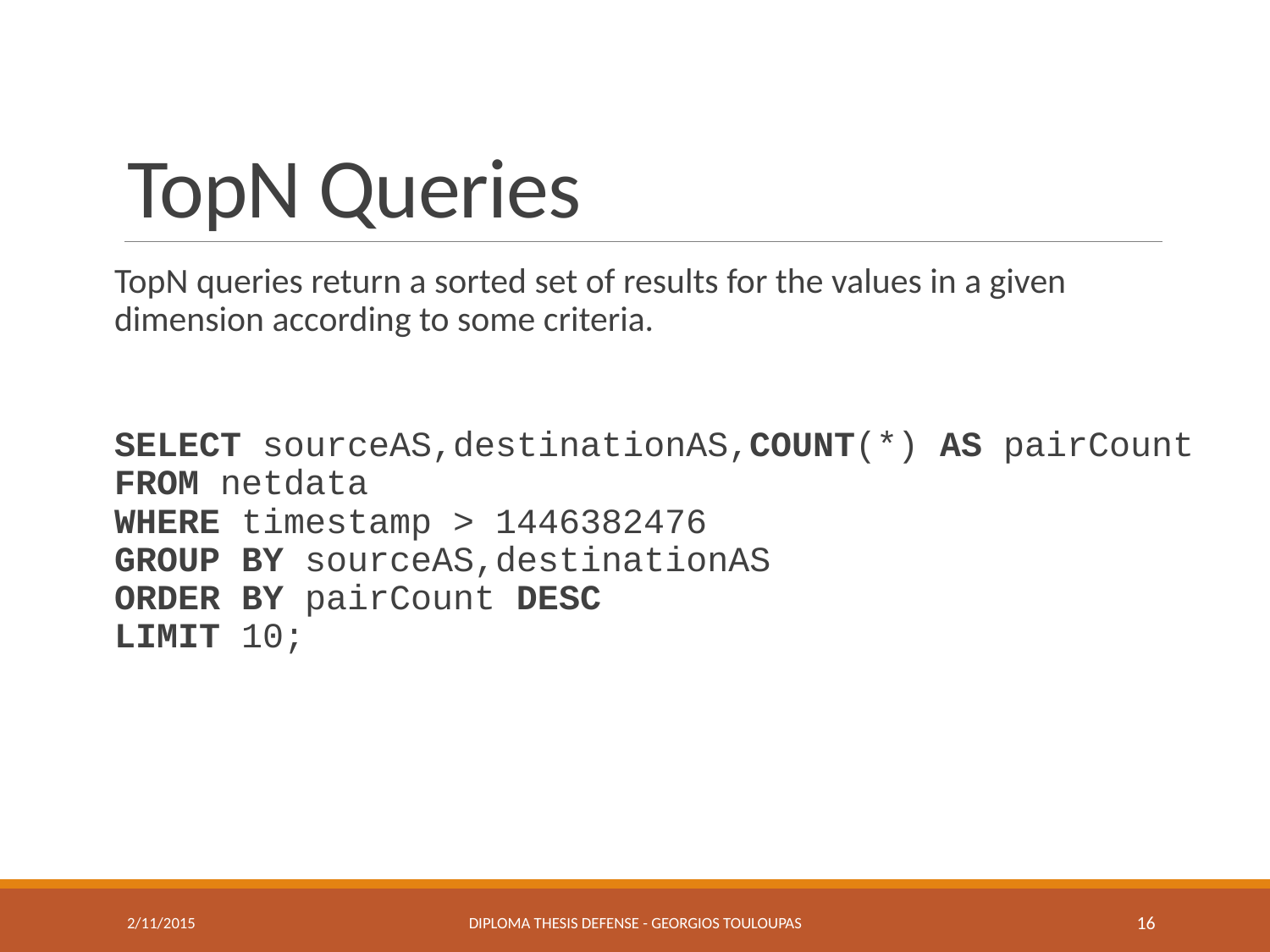

# TopN Queries
TopN queries return a sorted set of results for the values in a given dimension according to some criteria.

SELECT sourceAS,destinationAS,COUNT(*) AS pairCount
FROM netdata
WHERE timestamp > 1446382476
GROUP BY sourceAS,destinationAS
ORDER BY pairCount DESC
LIMIT 10;
2/11/2015
Diploma Thesis Defense - Georgios Touloupas
16